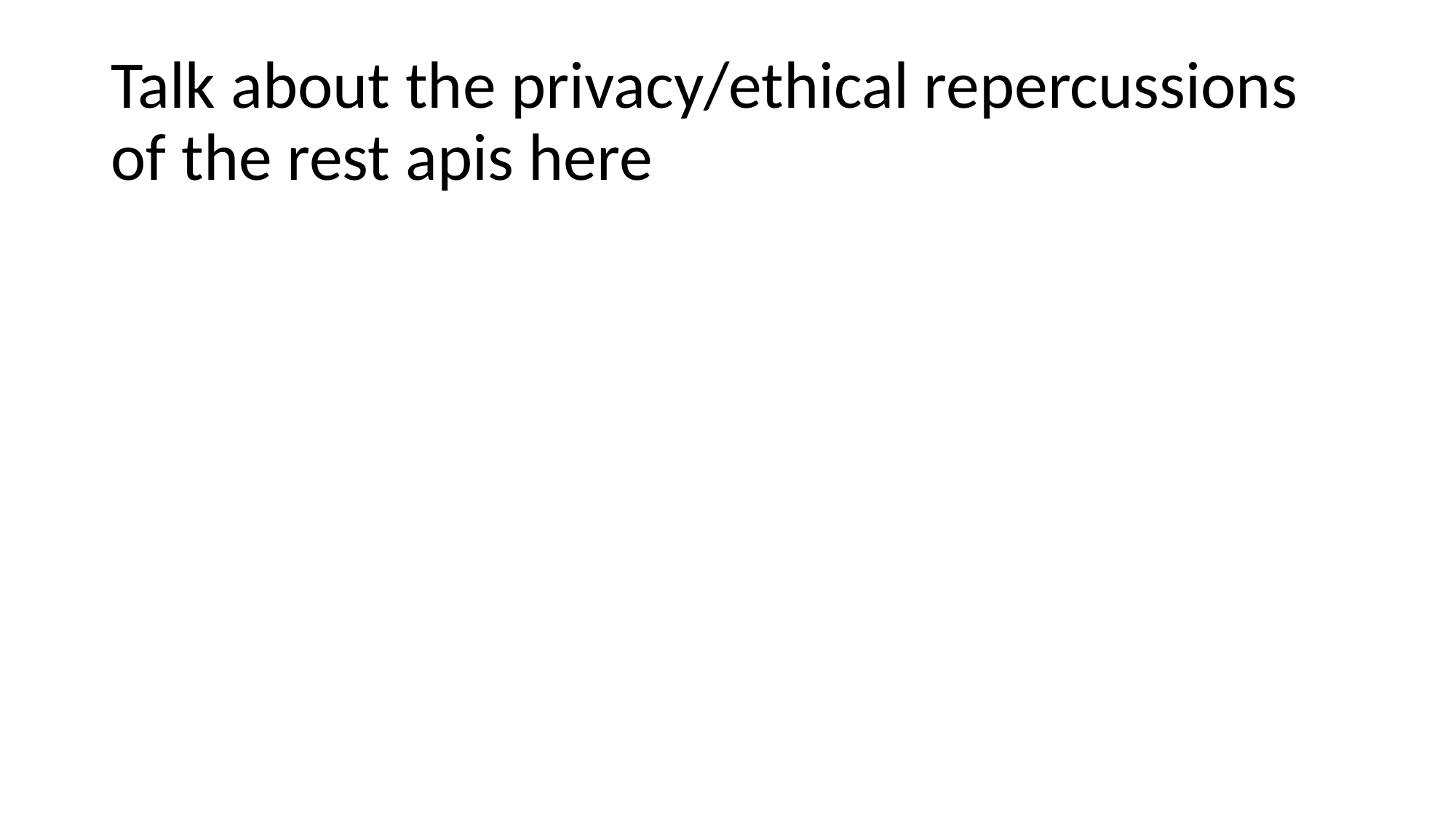

# Talk about the privacy/ethical repercussions of the rest apis here